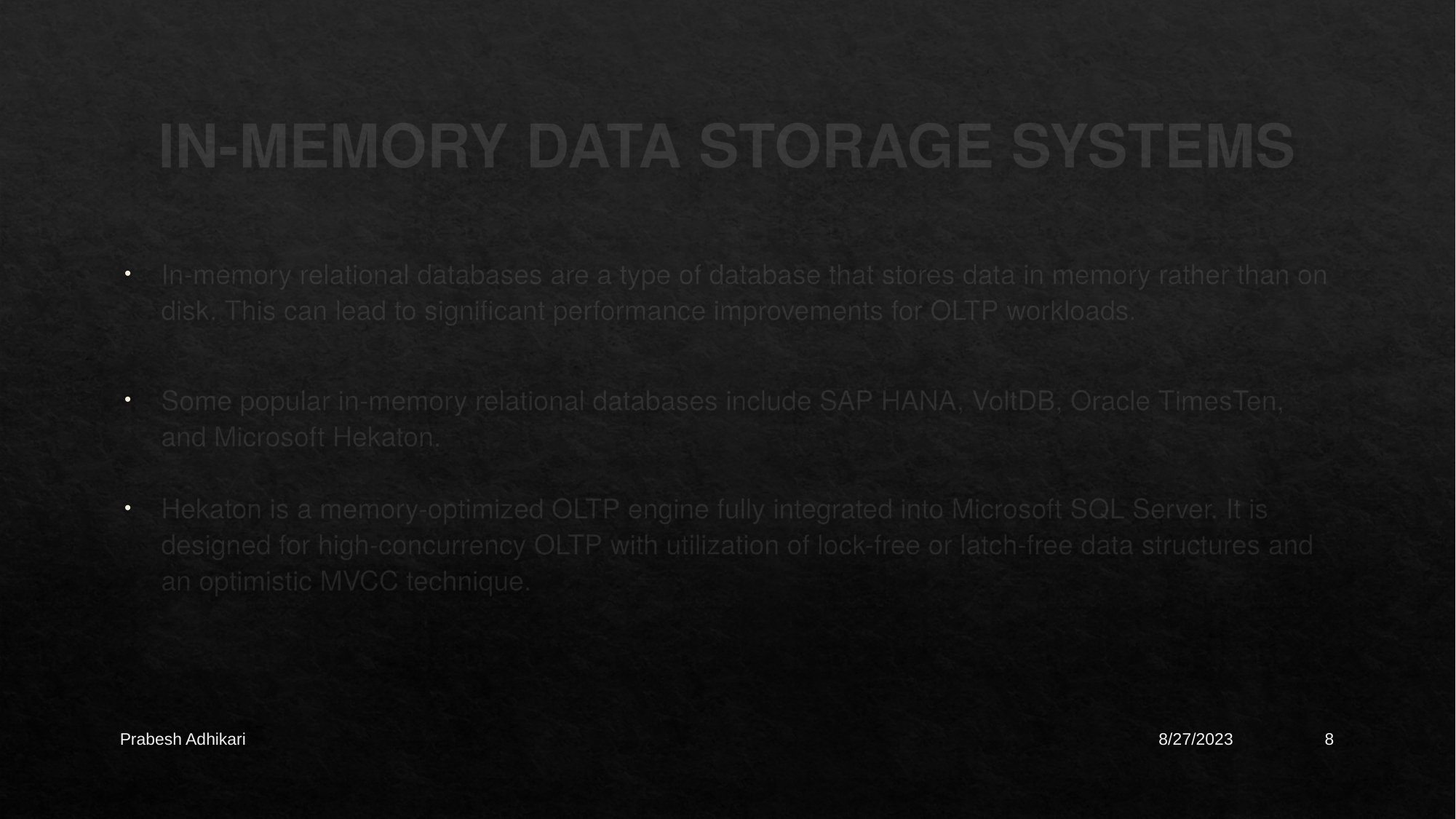

# IN-MEMORY DATA STORAGE SYSTEMS
In-memory relational databases are a type of database that stores data in memory rather than on disk. This can lead to significant performance improvements for OLTP workloads.

Some popular in-memory relational databases include SAP HANA, VoltDB, Oracle TimesTen, and Microsoft Hekaton.

Hekaton is a memory-optimized OLTP engine fully integrated into Microsoft SQL Server. It is designed for high-concurrency OLTP with utilization of lock-free or latch-free data structures and an optimistic MVCC technique.

Prabesh Adhikari
8/27/2023
8